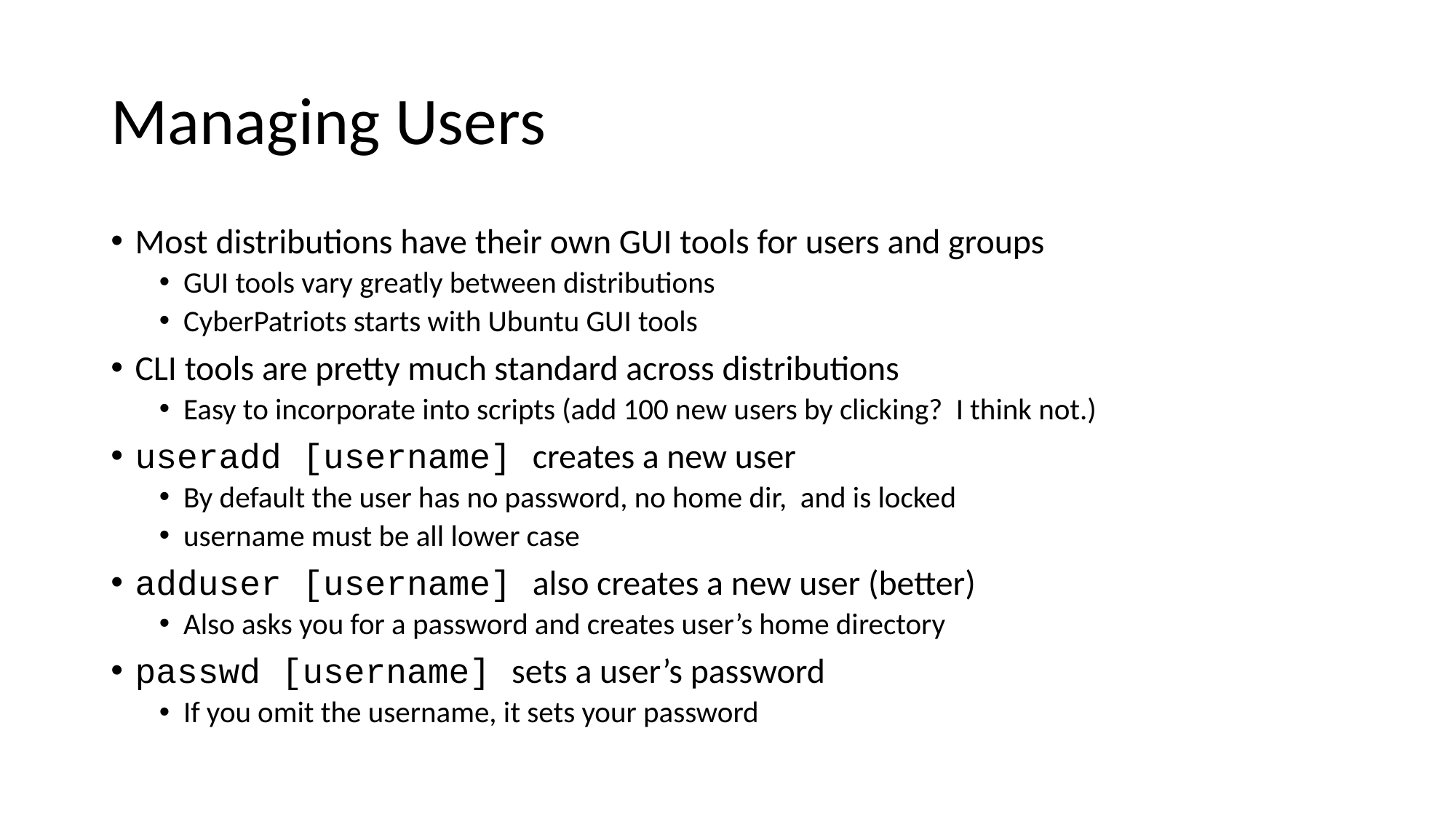

# Managing Users
Most distributions have their own GUI tools for users and groups
GUI tools vary greatly between distributions
CyberPatriots starts with Ubuntu GUI tools
CLI tools are pretty much standard across distributions
Easy to incorporate into scripts (add 100 new users by clicking?  I think not.)
useradd [username] creates a new user
By default the user has no password, no home dir,  and is locked
username must be all lower case
adduser [username] also creates a new user (better)
Also asks you for a password and creates user’s home directory
passwd [username] sets a user’s password
If you omit the username, it sets your password